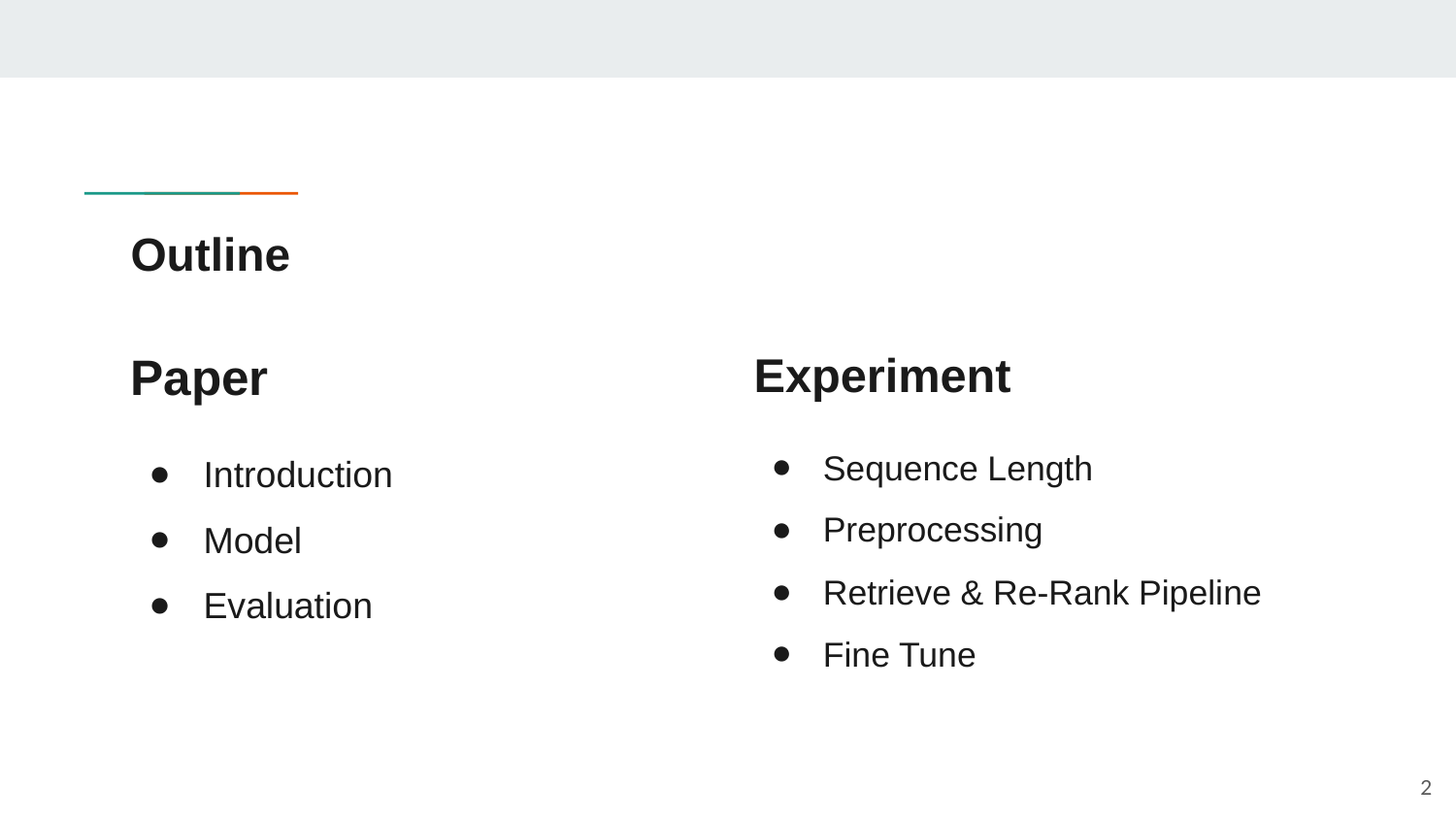

# Outline
Paper
Introduction
Model
Evaluation
Experiment
Sequence Length
Preprocessing
Retrieve & Re-Rank Pipeline
Fine Tune
2